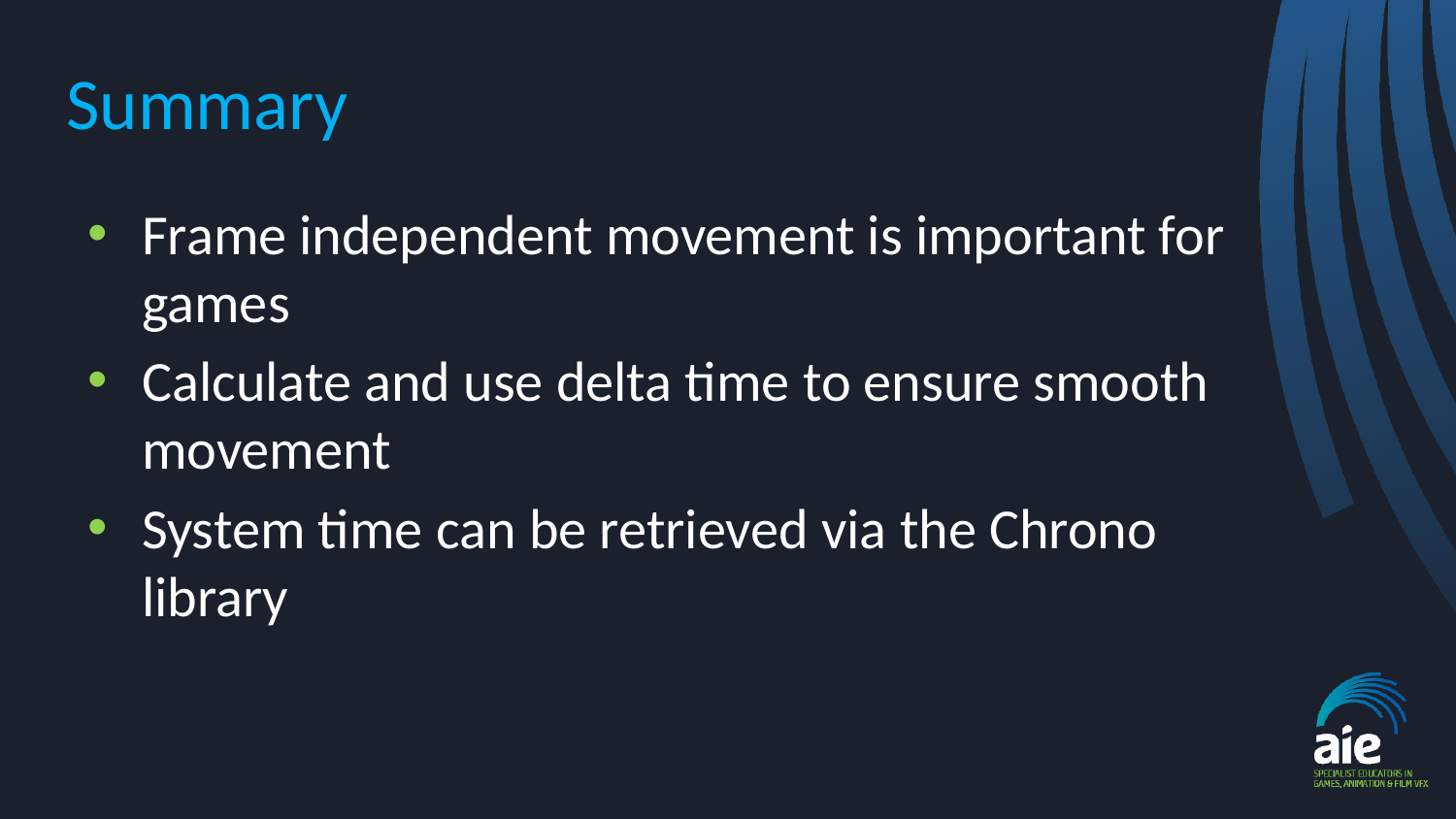

# Summary
Frame independent movement is important for games
Calculate and use delta time to ensure smooth movement
System time can be retrieved via the Chrono library